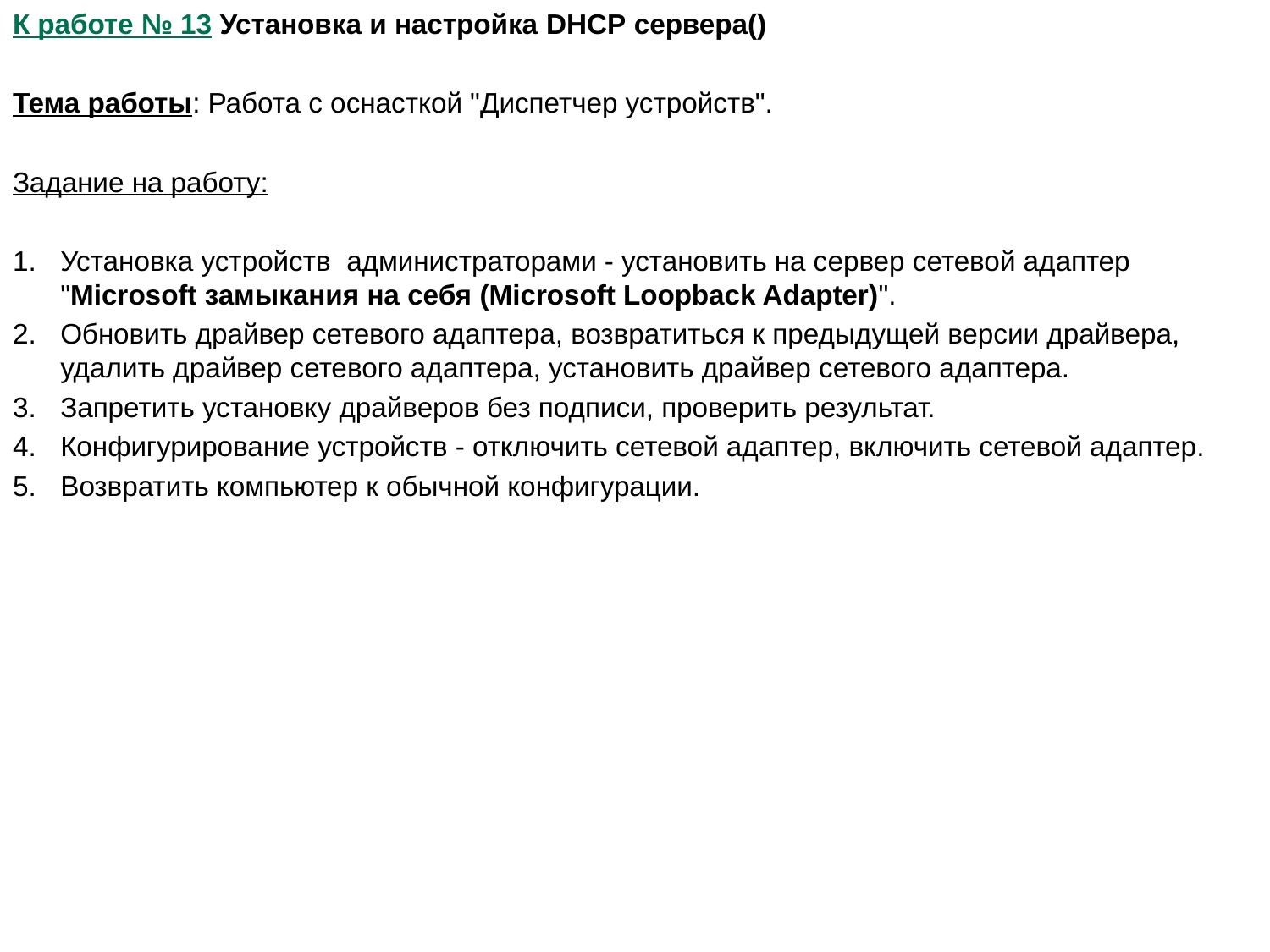

# К работе № 13 Установка и настройка DHCP сервера()

Тема работы: Работа с оснасткой "Диспетчер устройств".

Задание на работу:

Установка устройств  администраторами - установить на сервер сетевой адаптер "Microsoft замыкания на себя (Microsoft Loopback Adapter)".
Обновить драйвер сетевого адаптера, возвратиться к предыдущей версии драйвера, удалить драйвер сетевого адаптера, установить драйвер сетевого адаптера.
Запретить установку драйверов без подписи, проверить результат.
Конфигурирование устройств - отключить сетевой адаптер, включить сетевой адаптер.
Возвратить компьютер к обычной конфигурации.